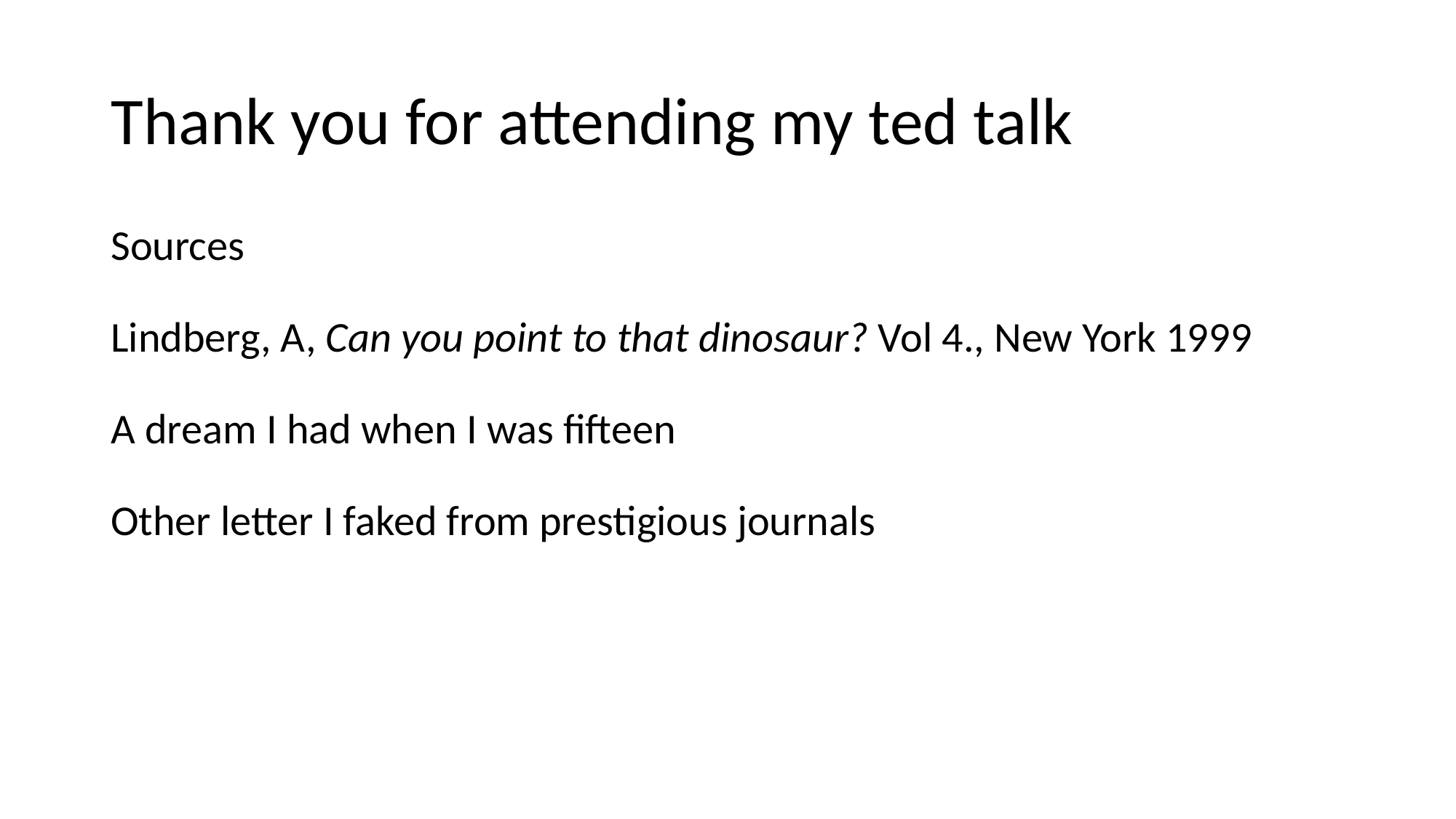

# Thank you for attending my ted talk
Sources
Lindberg, A, Can you point to that dinosaur? Vol 4., New York 1999
A dream I had when I was fifteen
Other letter I faked from prestigious journals